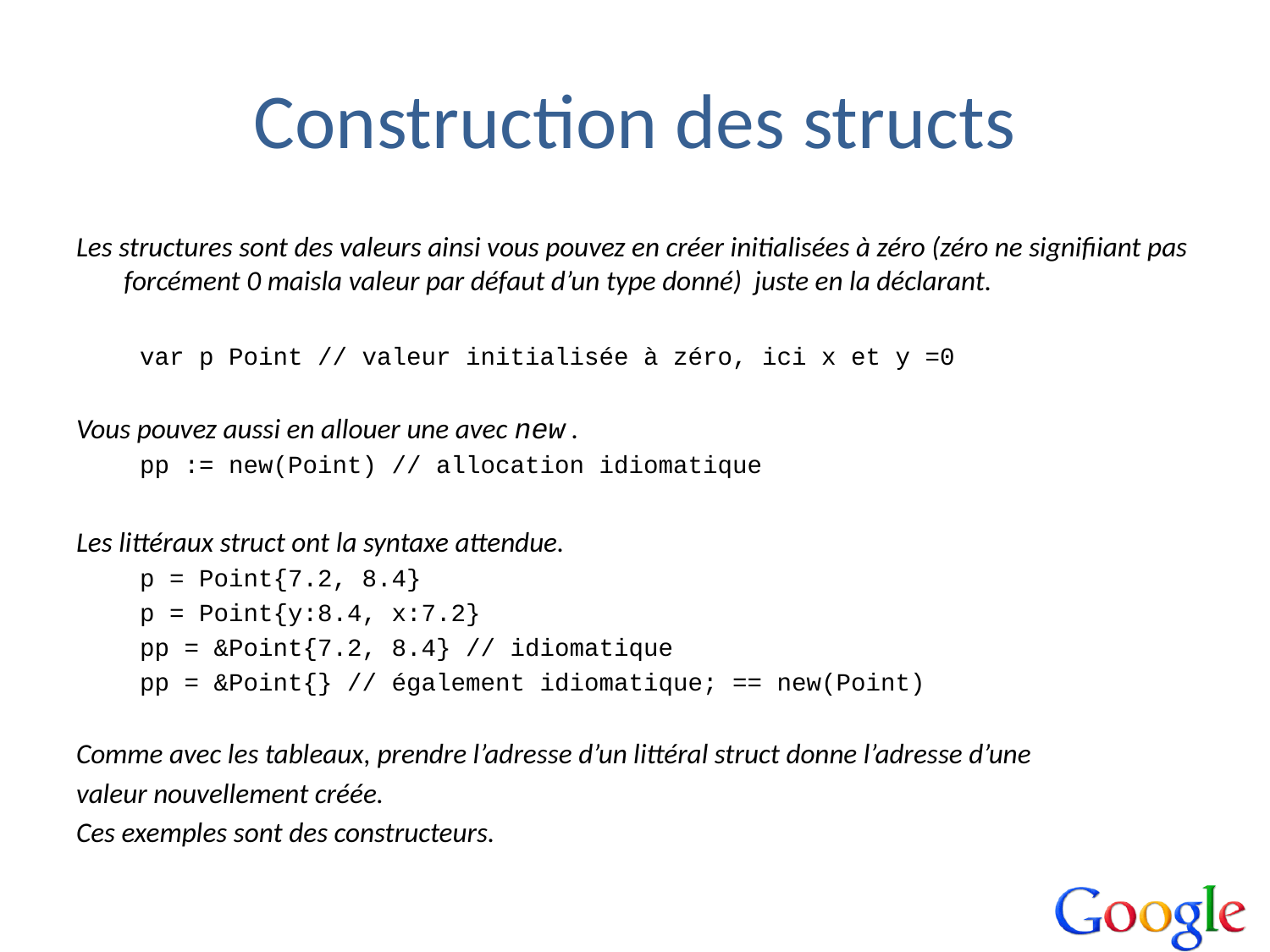

# Construction des structs
Les structures sont des valeurs ainsi vous pouvez en créer initialisées à zéro (zéro ne signifiiant pas forcément 0 maisla valeur par défaut d’un type donné)  juste en la déclarant.

var p Point // valeur initialisée à zéro, ici x et y =0

Vous pouvez aussi en allouer une avec new .
pp := new(Point) // allocation idiomatique

Les littéraux struct ont la syntaxe attendue.
p = Point{7.2, 8.4}
p = Point{y:8.4, x:7.2}
pp = &Point{7.2, 8.4} // idiomatique
pp = &Point{} // également idiomatique; == new(Point)

Comme avec les tableaux, prendre l’adresse d’un littéral struct donne l’adresse d’une
valeur nouvellement créée.
Ces exemples sont des constructeurs.